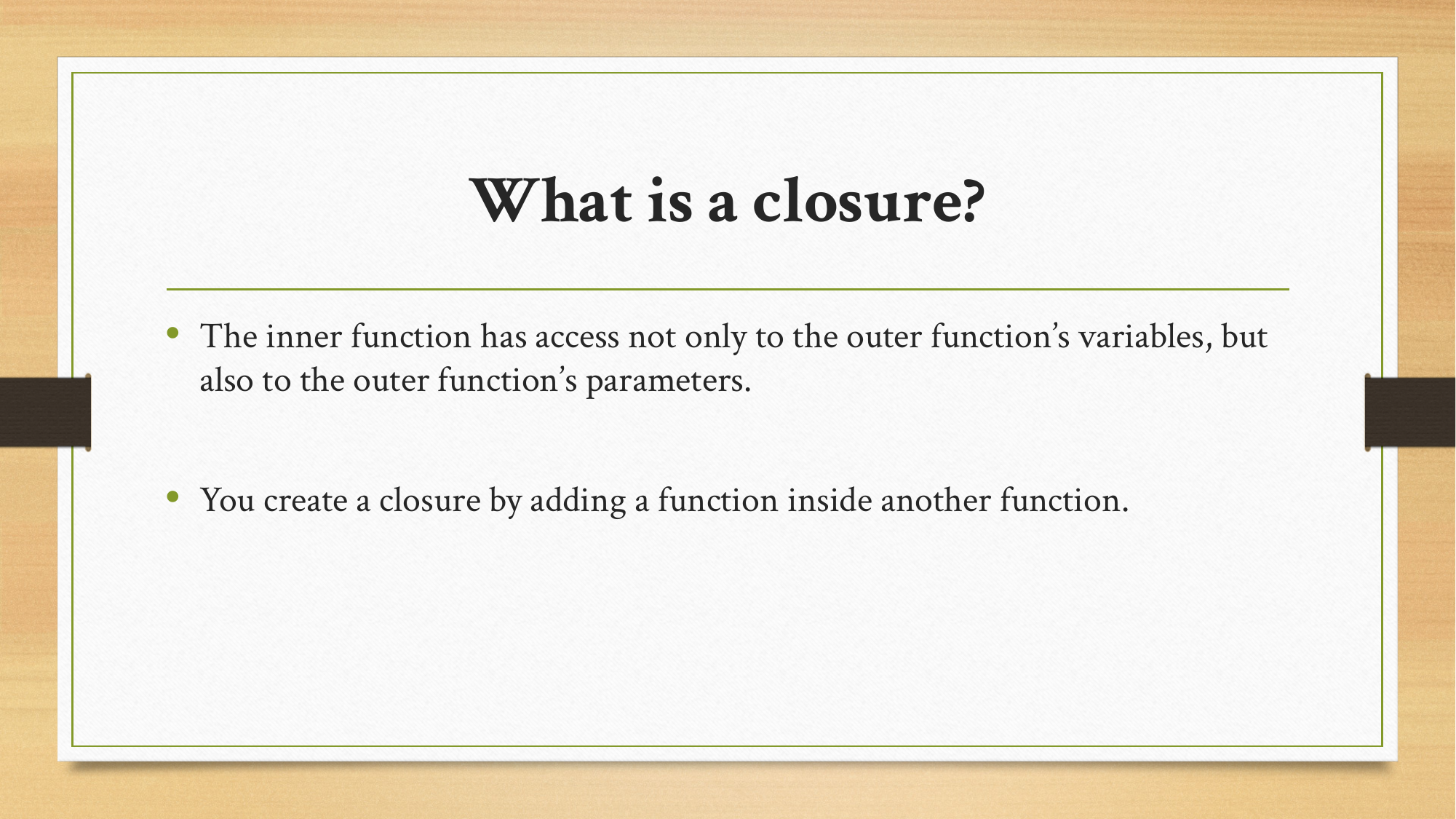

# What is a closure?
The inner function has access not only to the outer function’s variables, but also to the outer function’s parameters.

You create a closure by adding a function inside another function.